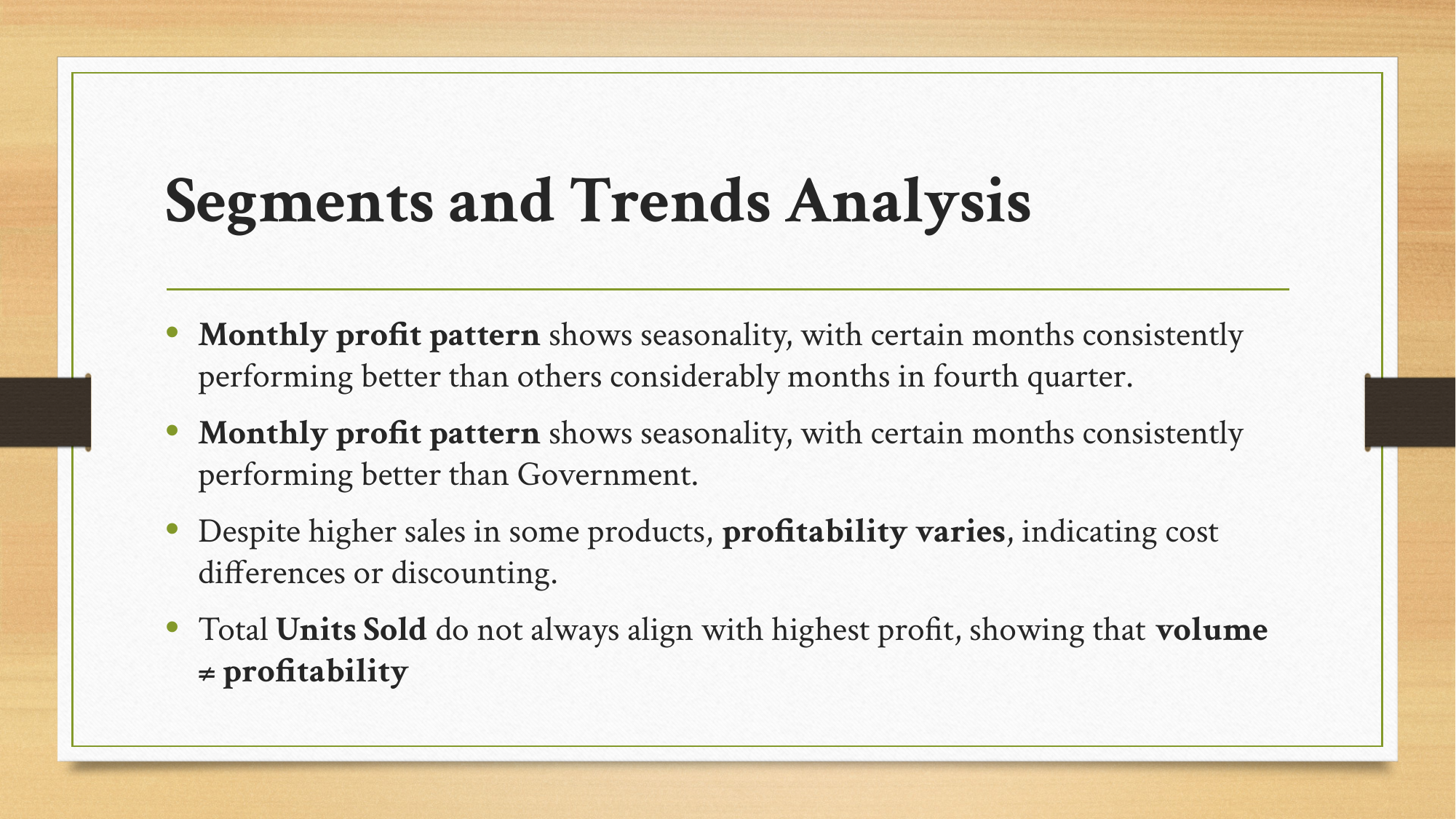

# Segments and Trends Analysis
Monthly profit pattern shows seasonality, with certain months consistently performing better than others considerably months in fourth quarter.
Monthly profit pattern shows seasonality, with certain months consistently performing better than Government.
Despite higher sales in some products, profitability varies, indicating cost differences or discounting.
Total Units Sold do not always align with highest profit, showing that volume ≠ profitability